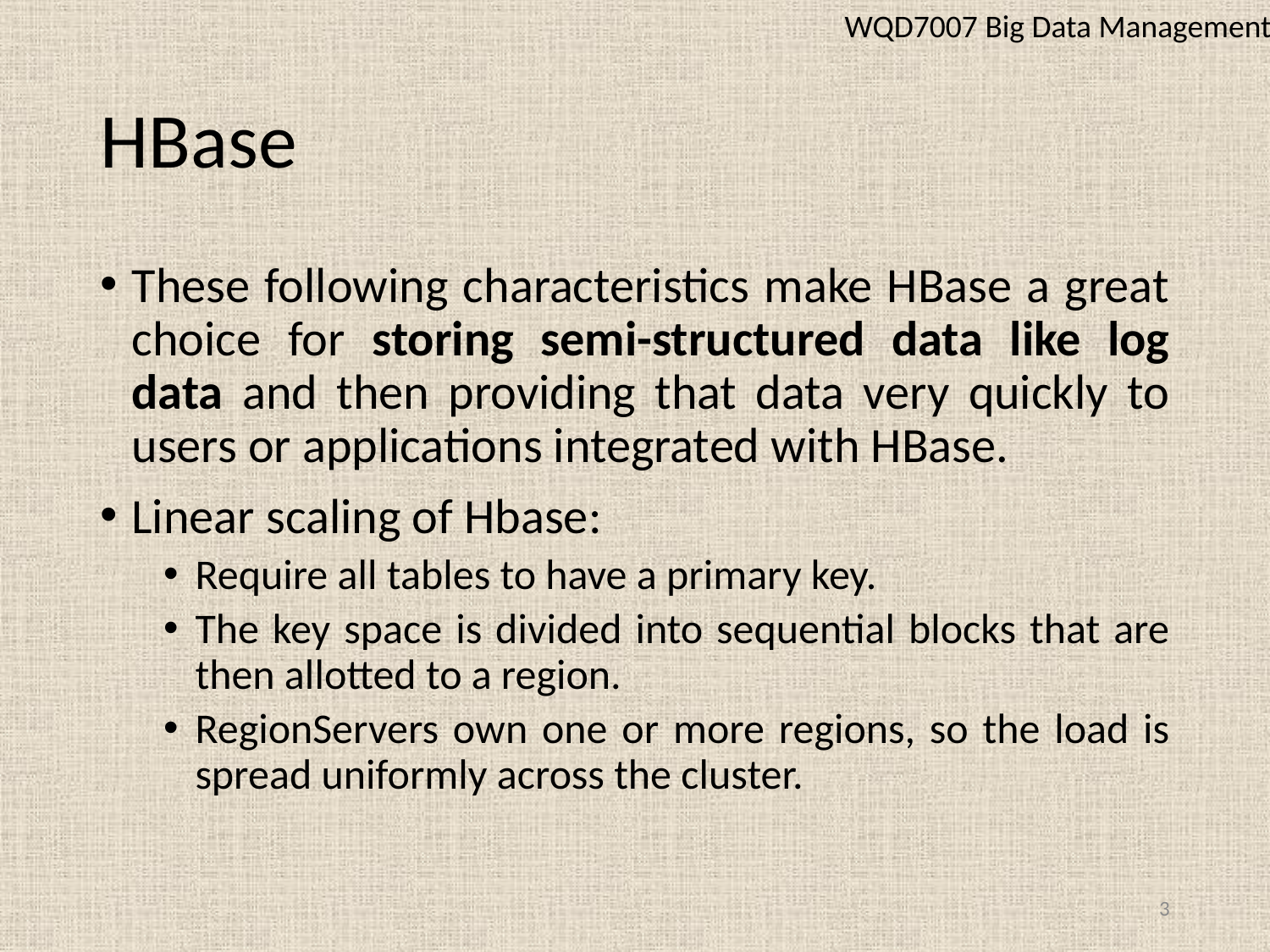

WQD7007 Big Data Management
# HBase
These following characteristics make HBase a great choice for storing semi-structured data like log data and then providing that data very quickly to users or applications integrated with HBase.
Linear scaling of Hbase:
Require all tables to have a primary key.
The key space is divided into sequential blocks that are then allotted to a region.
RegionServers own one or more regions, so the load is spread uniformly across the cluster.

3